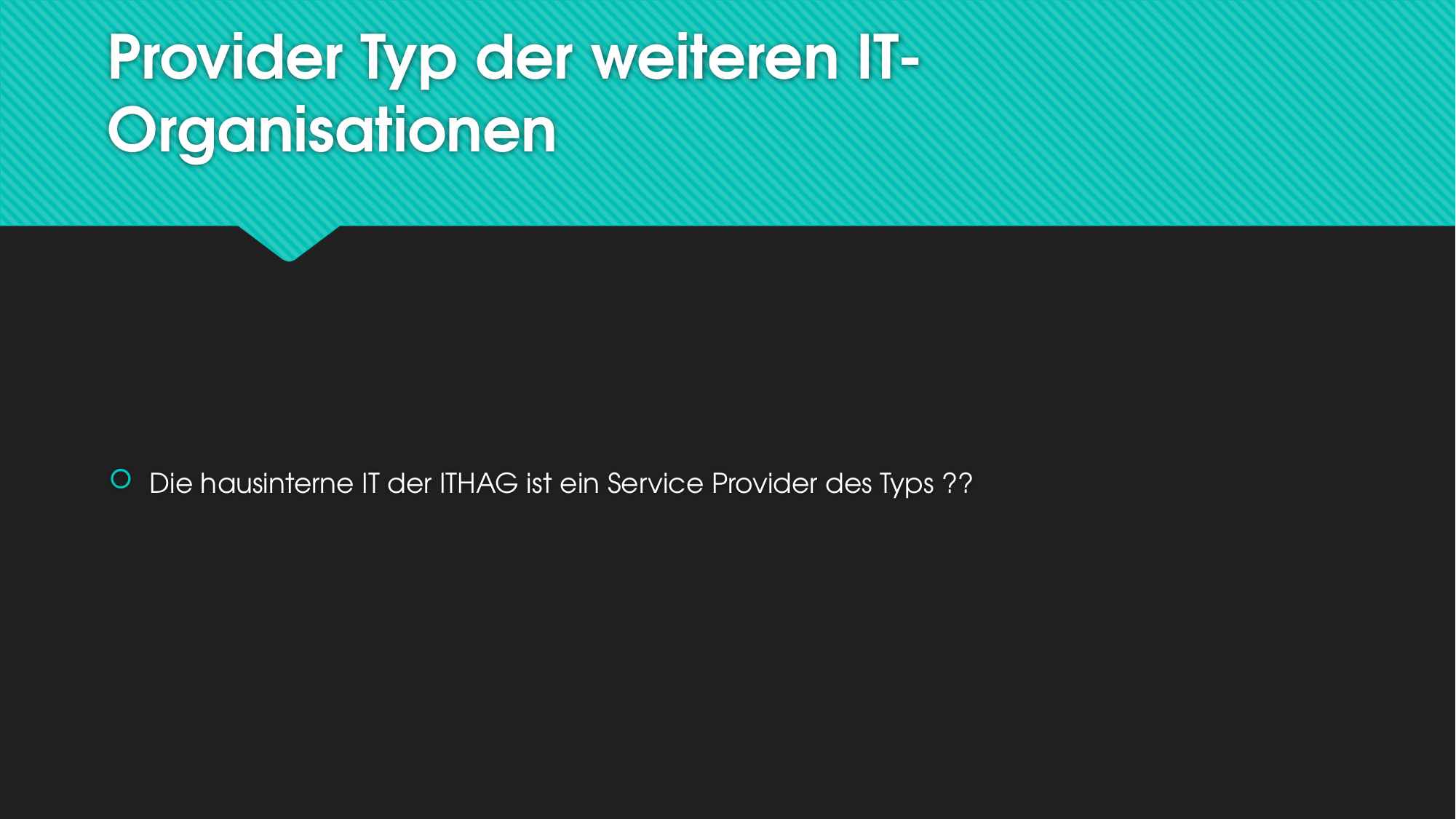

# Provider Typ der weiteren IT-Organisationen
Die hausinterne IT der ITHAG ist ein Service Provider des Typs ??